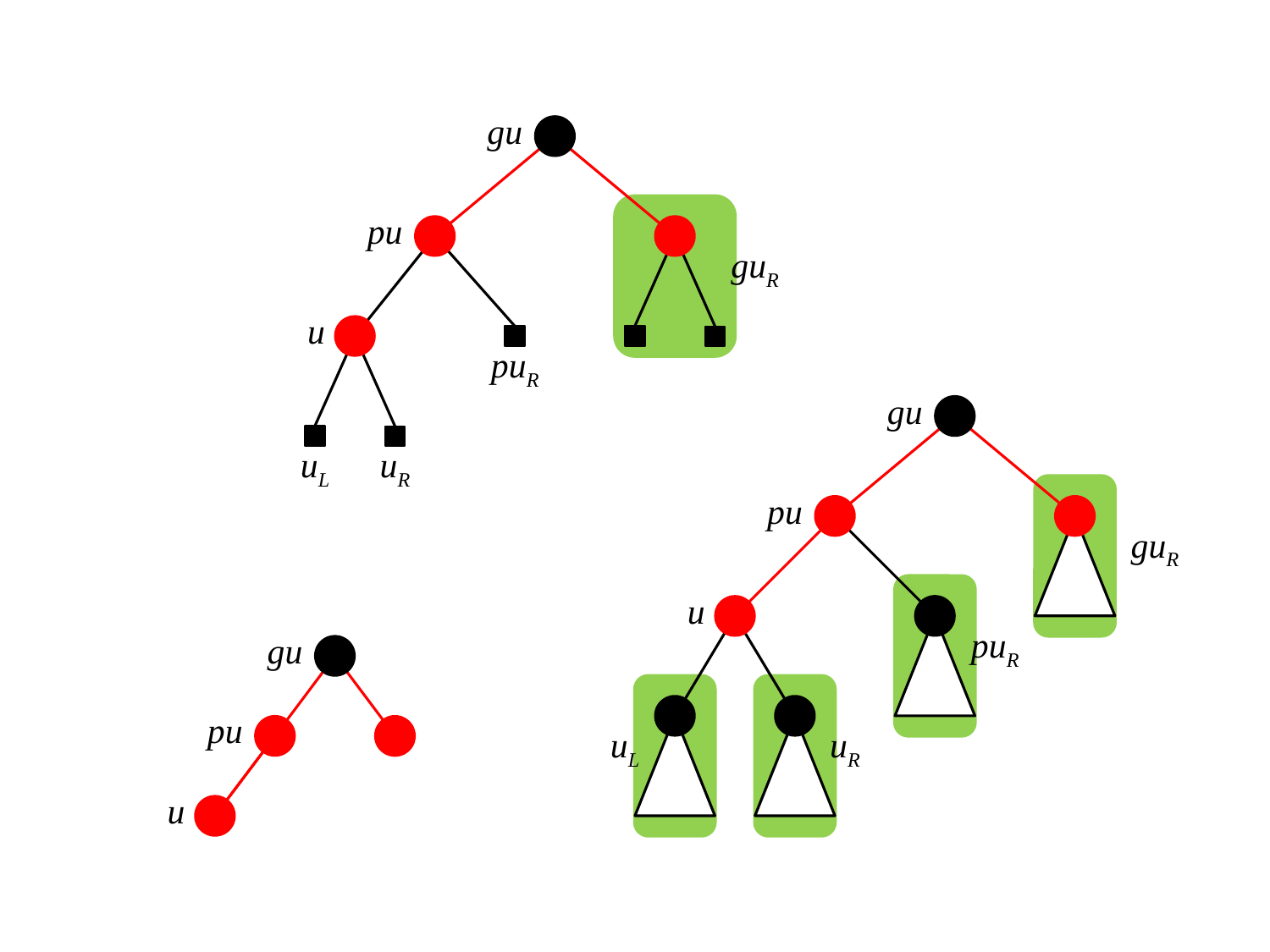

gu

pu

guR

u

puR
gu

uL
uR

pu

guR

u

gu

puR

pu

uL
uR
u